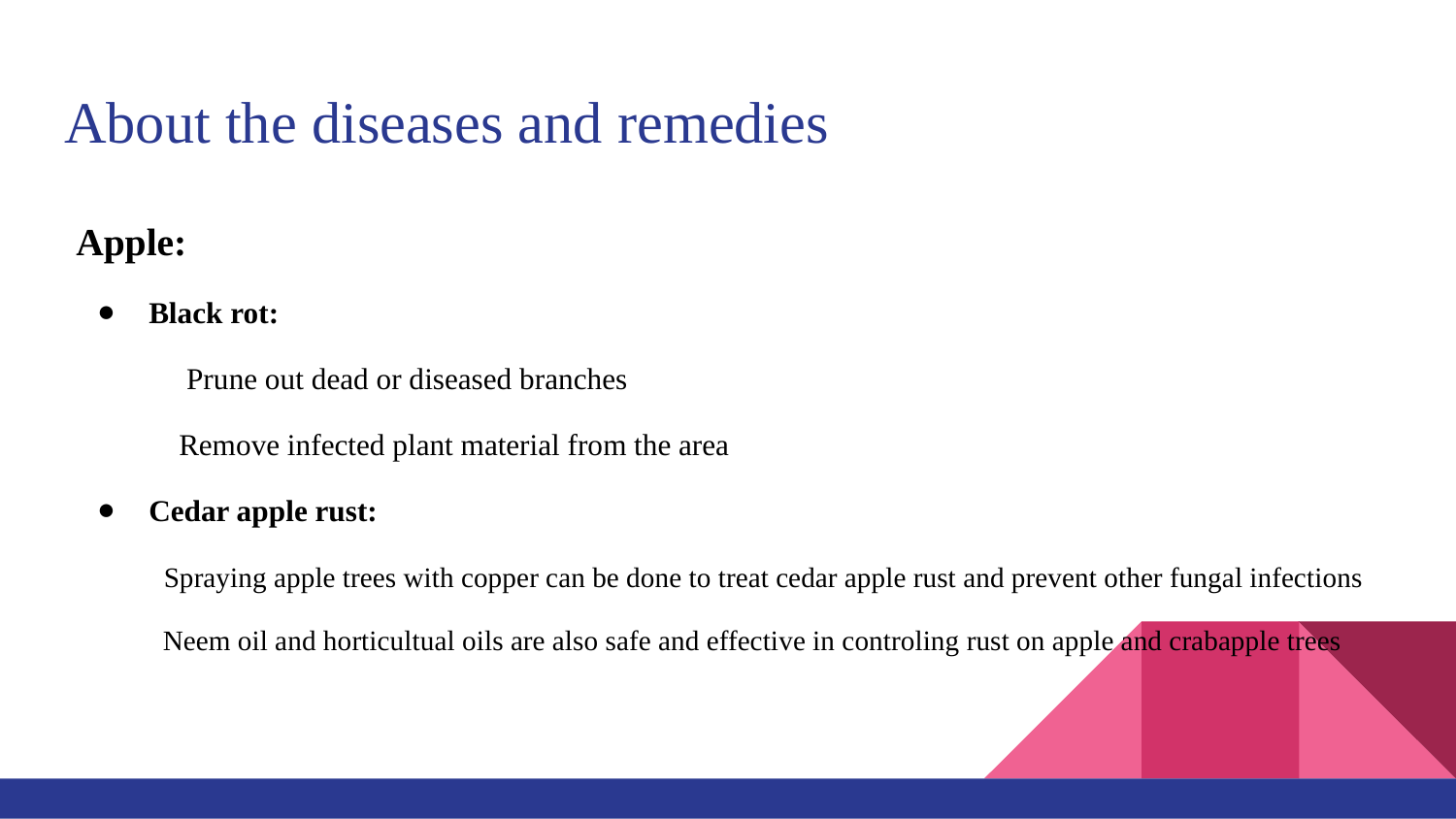

# About the diseases and remedies

Apple:
Black rot:
     Prune out dead or diseased branches
    Remove infected plant material from the area
Cedar apple rust:
  Spraying apple trees with copper can be done to treat cedar apple rust and prevent other fungal infections
  Neem oil and horticultual oils are also safe and effective in controling rust on apple and crabapple trees